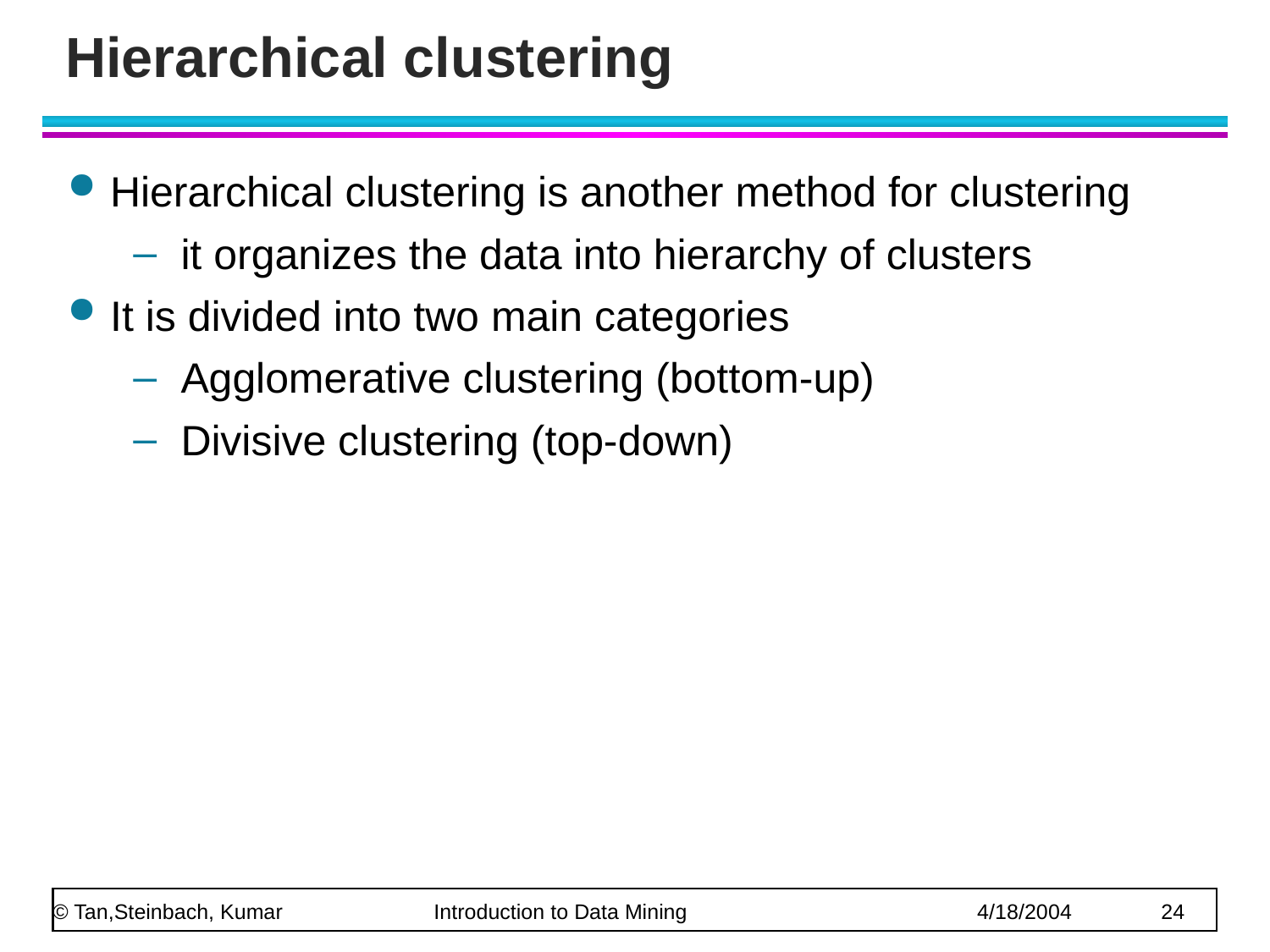

# Hierarchical clustering
Hierarchical clustering is another method for clustering
it organizes the data into hierarchy of clusters
It is divided into two main categories
Agglomerative clustering (bottom-up)
Divisive clustering (top-down)